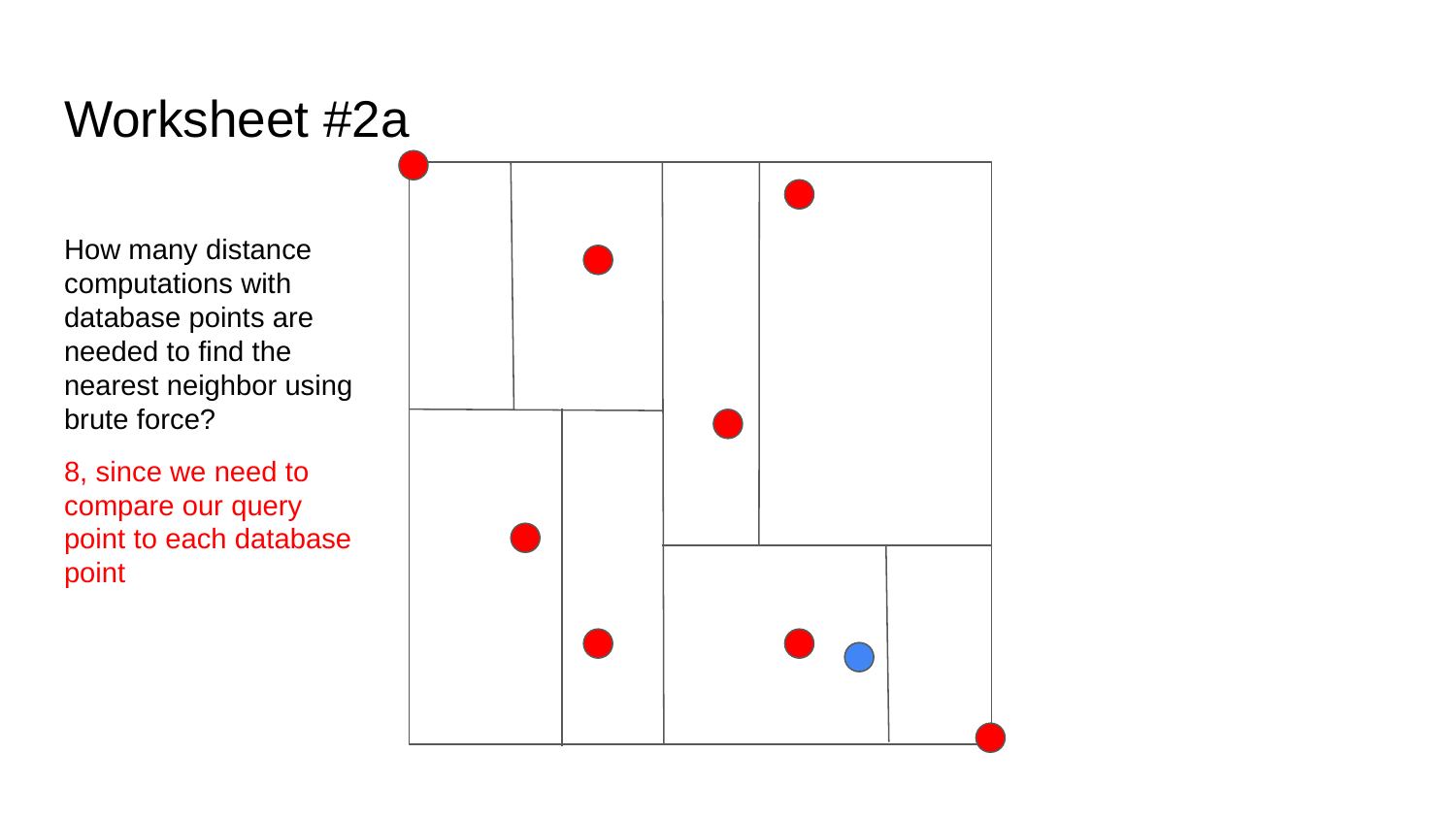

# Worksheet #2a

How many distance computations with database points are needed to find the nearest neighbor using brute force?

8, since we need to compare our query point to each database point